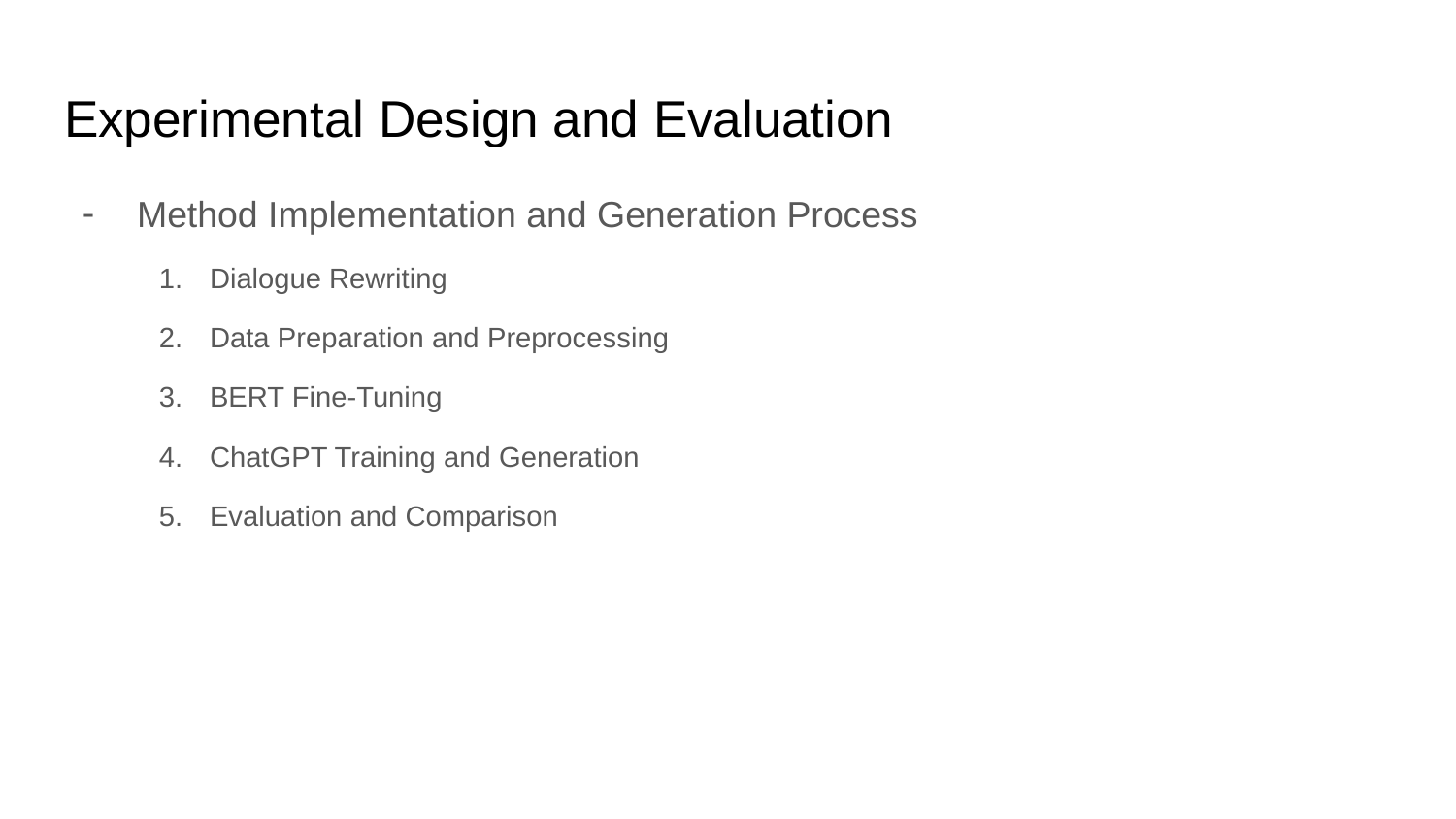

# Experimental Design and Evaluation

Method Implementation and Generation Process
Dialogue Rewriting
Data Preparation and Preprocessing
BERT Fine-Tuning
ChatGPT Training and Generation
Evaluation and Comparison